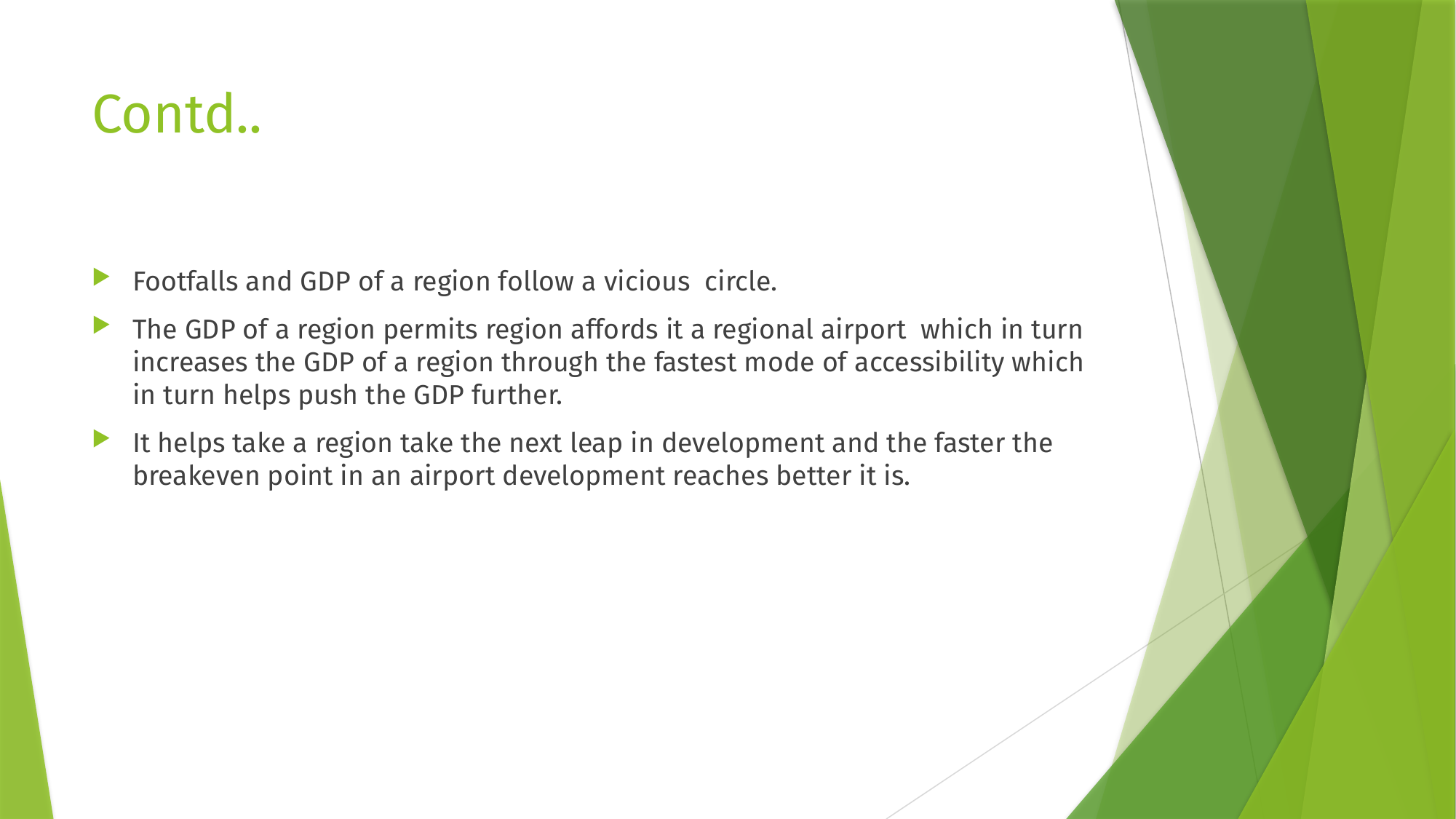

# Contd..
Footfalls and GDP of a region follow a vicious  circle.
The GDP of a region permits region affords it a regional airport  which in turn increases the GDP of a region through the fastest mode of accessibility which in turn helps push the GDP further.
It helps take a region take the next leap in development and the faster the breakeven point in an airport development reaches better it is.